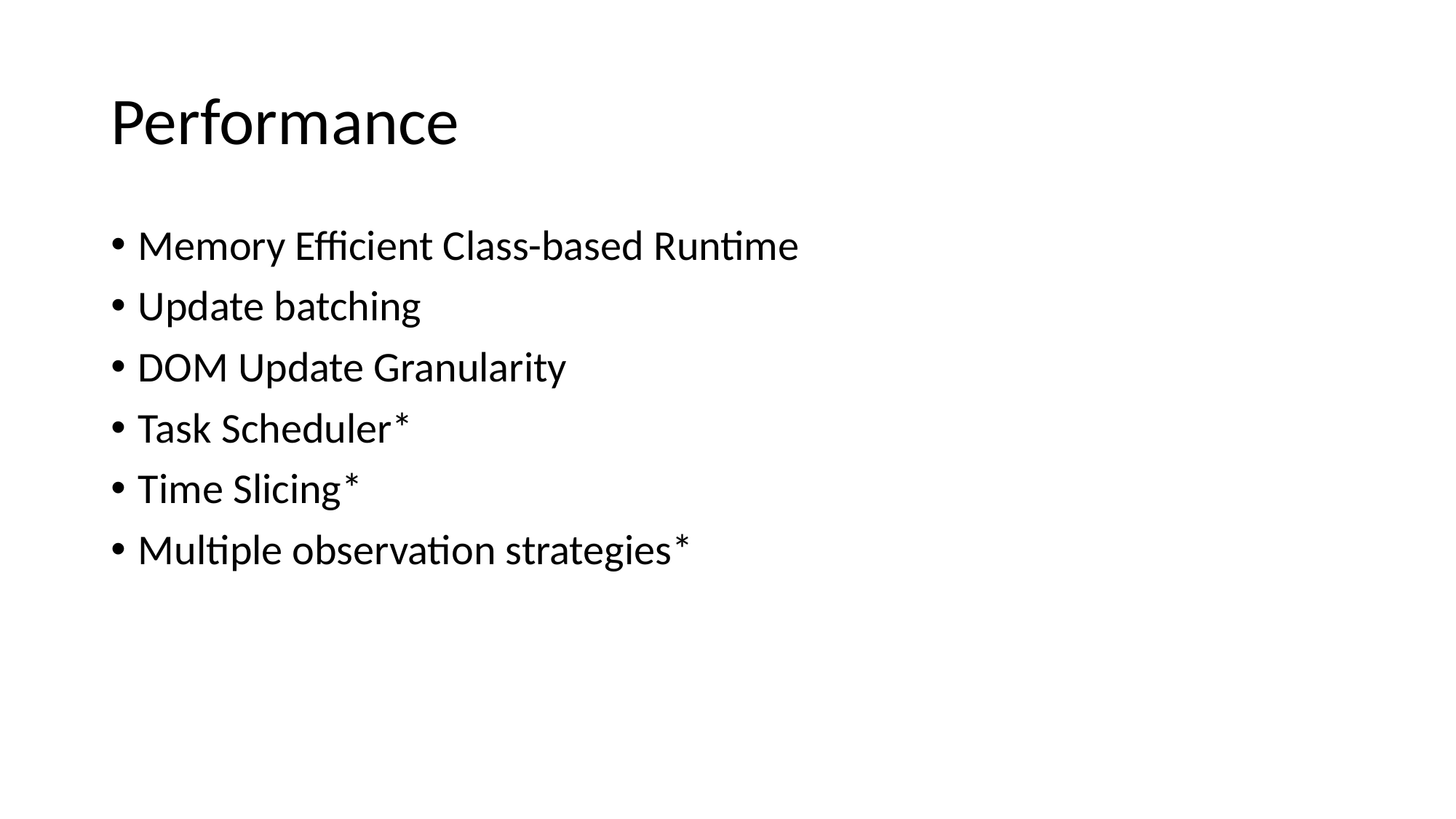

# Performance
Memory Efficient Class-based Runtime
Update batching
DOM Update Granularity
Task Scheduler*
Time Slicing*
Multiple observation strategies*